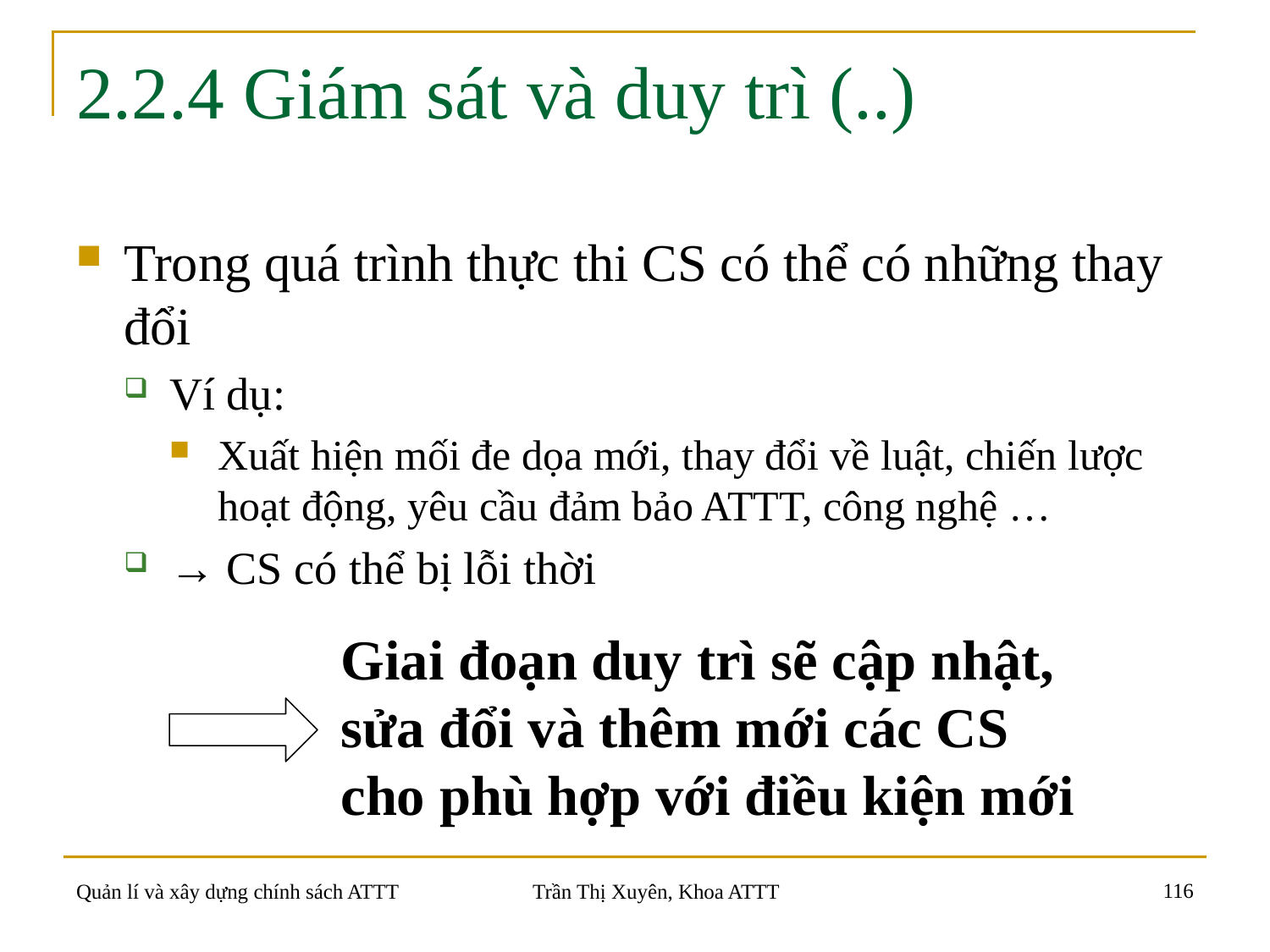

# 2.2.4 Giám sát và duy trì (..)
Trong quá trình thực thi CS có thể có những thay đổi
Ví dụ:
Xuất hiện mối đe dọa mới, thay đổi về luật, chiến lược hoạt động, yêu cầu đảm bảo ATTT, công nghệ …
→ CS có thể bị lỗi thời

Giai đoạn duy trì sẽ cập nhật, sửa đổi và thêm mới các CS cho phù hợp với điều kiện mới

116
Quản lí và xây dựng chính sách ATTT
Trần Thị Xuyên, Khoa ATTT